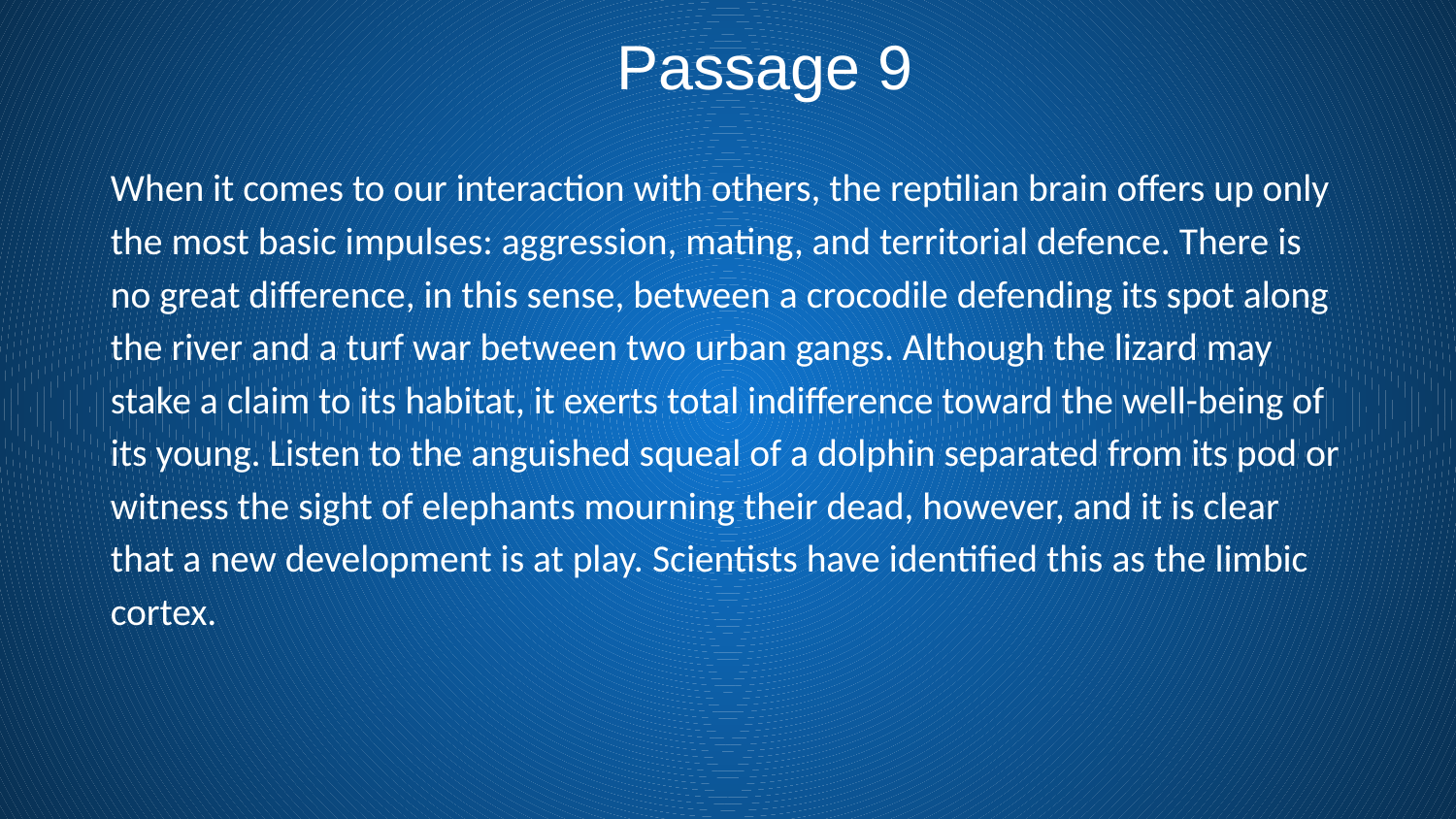

Passage 9
When it comes to our interaction with others, the reptilian brain offers up only the most basic impulses: aggression, mating, and territorial defence. There is no great difference, in this sense, between a crocodile defending its spot along the river and a turf war between two urban gangs. Although the lizard may stake a claim to its habitat, it exerts total indifference toward the well-being of its young. Listen to the anguished squeal of a dolphin separated from its pod or witness the sight of elephants mourning their dead, however, and it is clear that a new development is at play. Scientists have identified this as the limbic cortex.